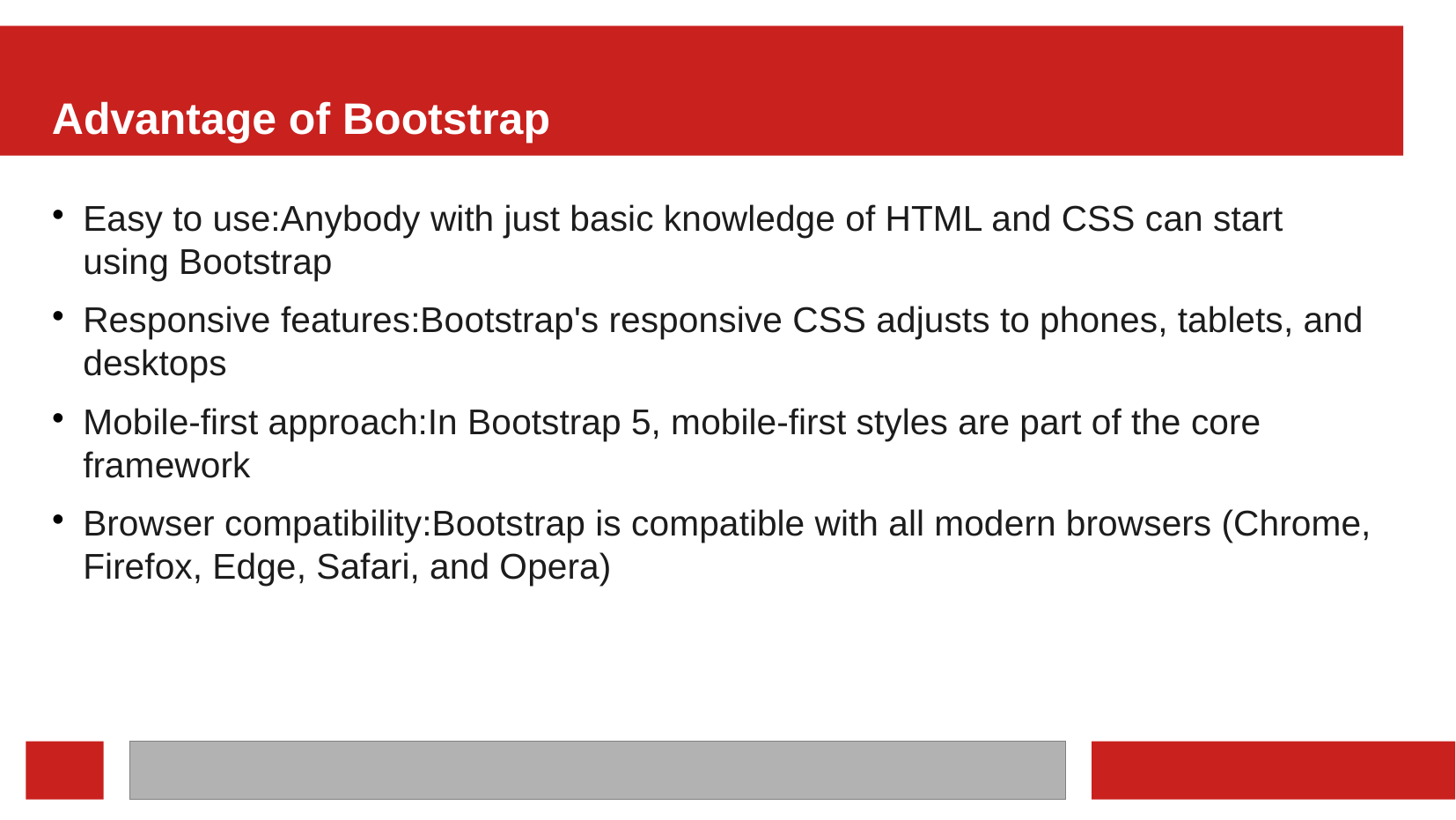

Advantage of Bootstrap
Easy to use:Anybody with just basic knowledge of HTML and CSS can start using Bootstrap
Responsive features:Bootstrap's responsive CSS adjusts to phones, tablets, and desktops
Mobile-first approach:In Bootstrap 5, mobile-first styles are part of the core framework
Browser compatibility:Bootstrap is compatible with all modern browsers (Chrome, Firefox, Edge, Safari, and Opera)